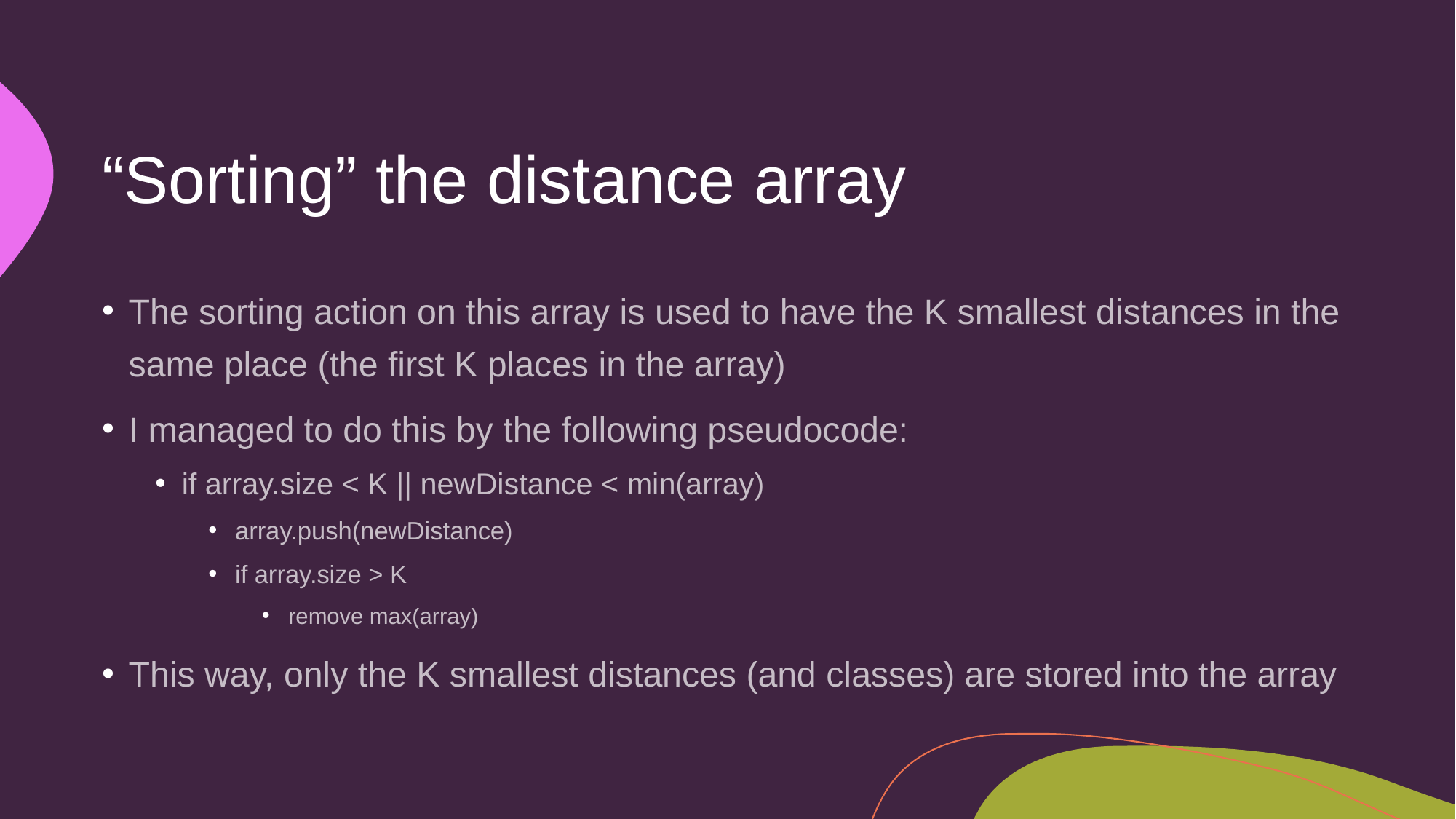

# “Sorting” the distance array
The sorting action on this array is used to have the K smallest distances in the same place (the first K places in the array)
I managed to do this by the following pseudocode:
if array.size < K || newDistance < min(array)
array.push(newDistance)
if array.size > K
remove max(array)
This way, only the K smallest distances (and classes) are stored into the array